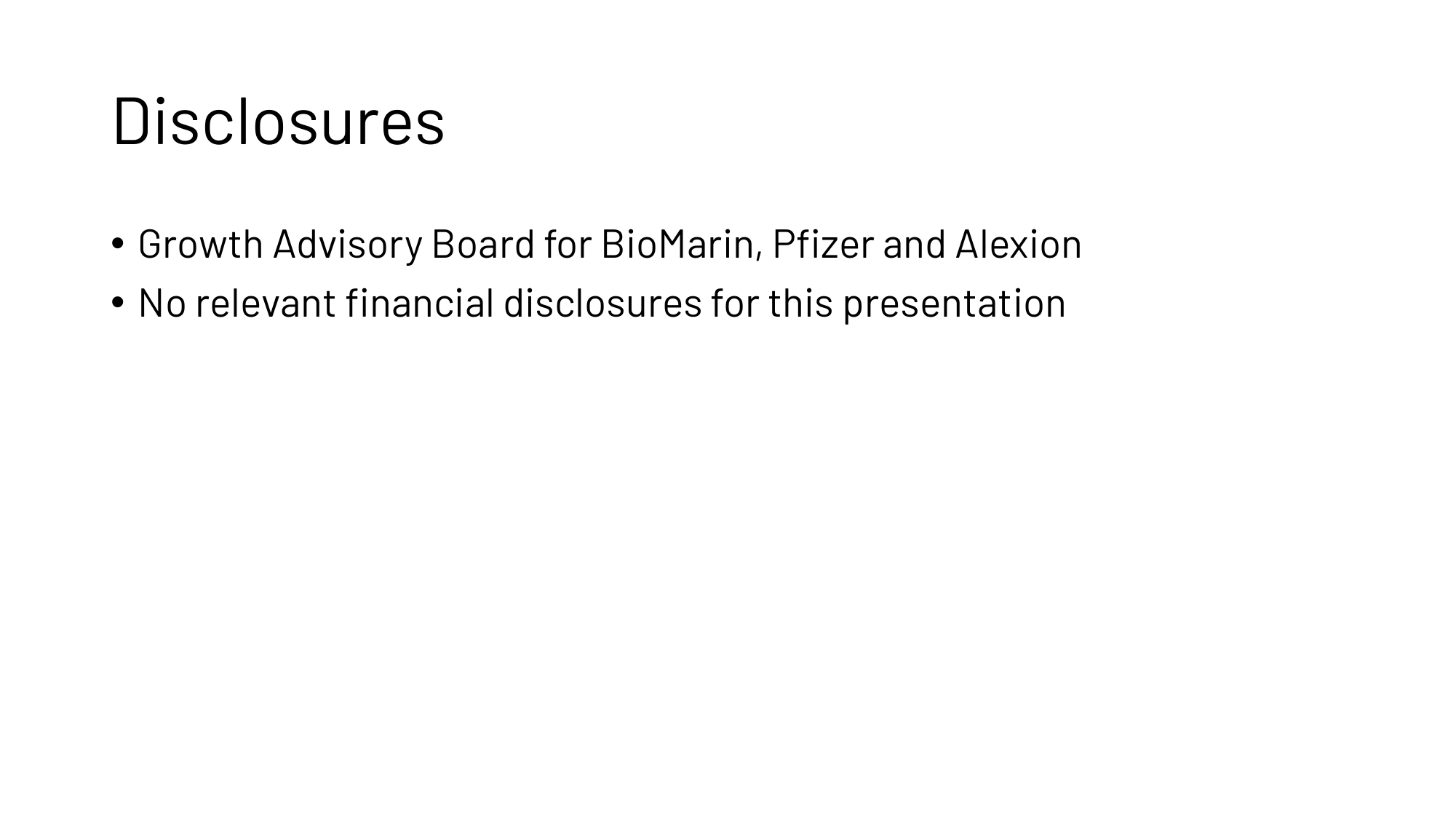

# Disclosures
Growth Advisory Board for BioMarin, Pfizer and Alexion
No relevant financial disclosures for this presentation